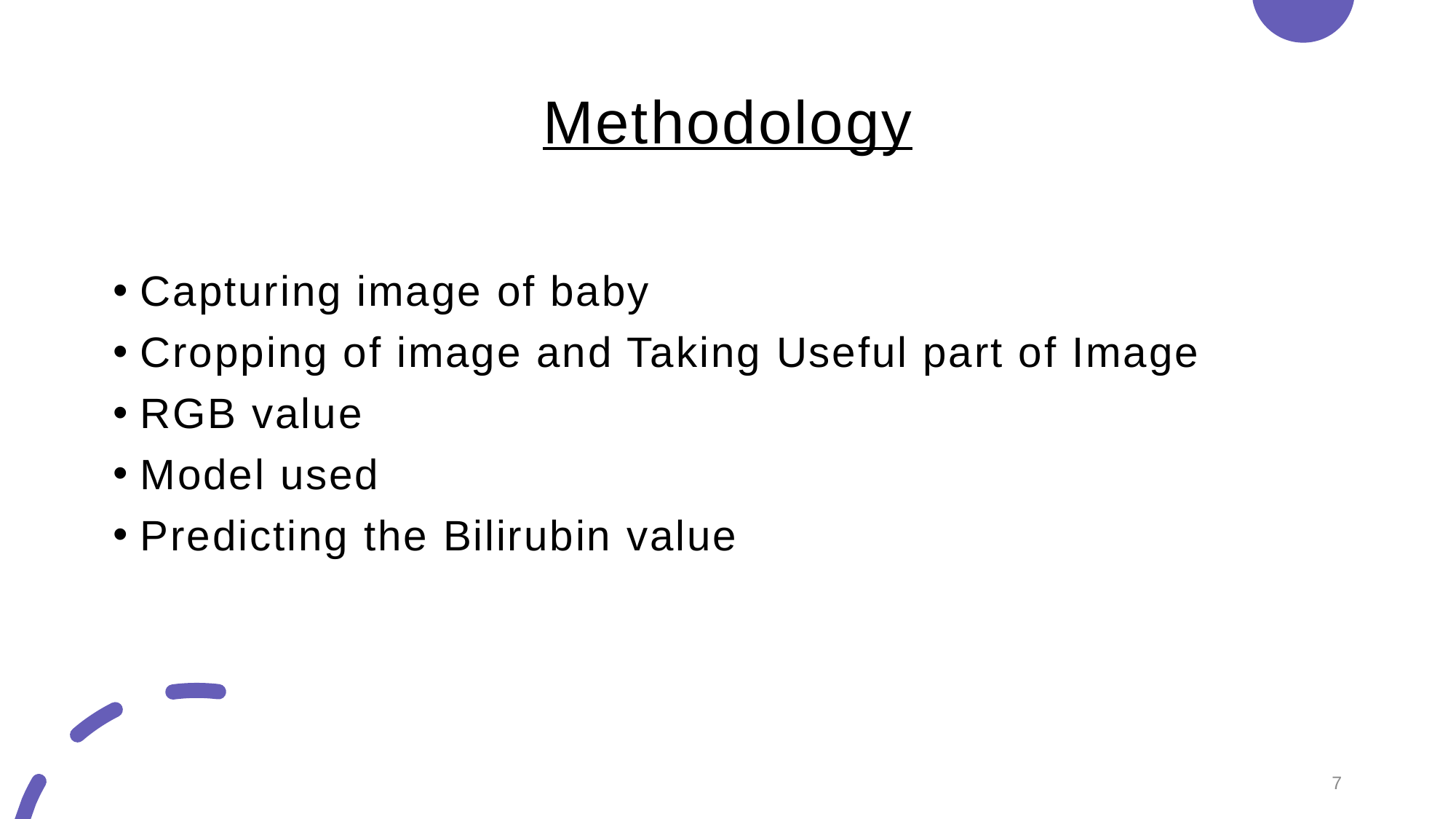

# Methodology
Capturing image of baby
Cropping of image and Taking Useful part of Image
RGB value
Model used
Predicting the Bilirubin value
7